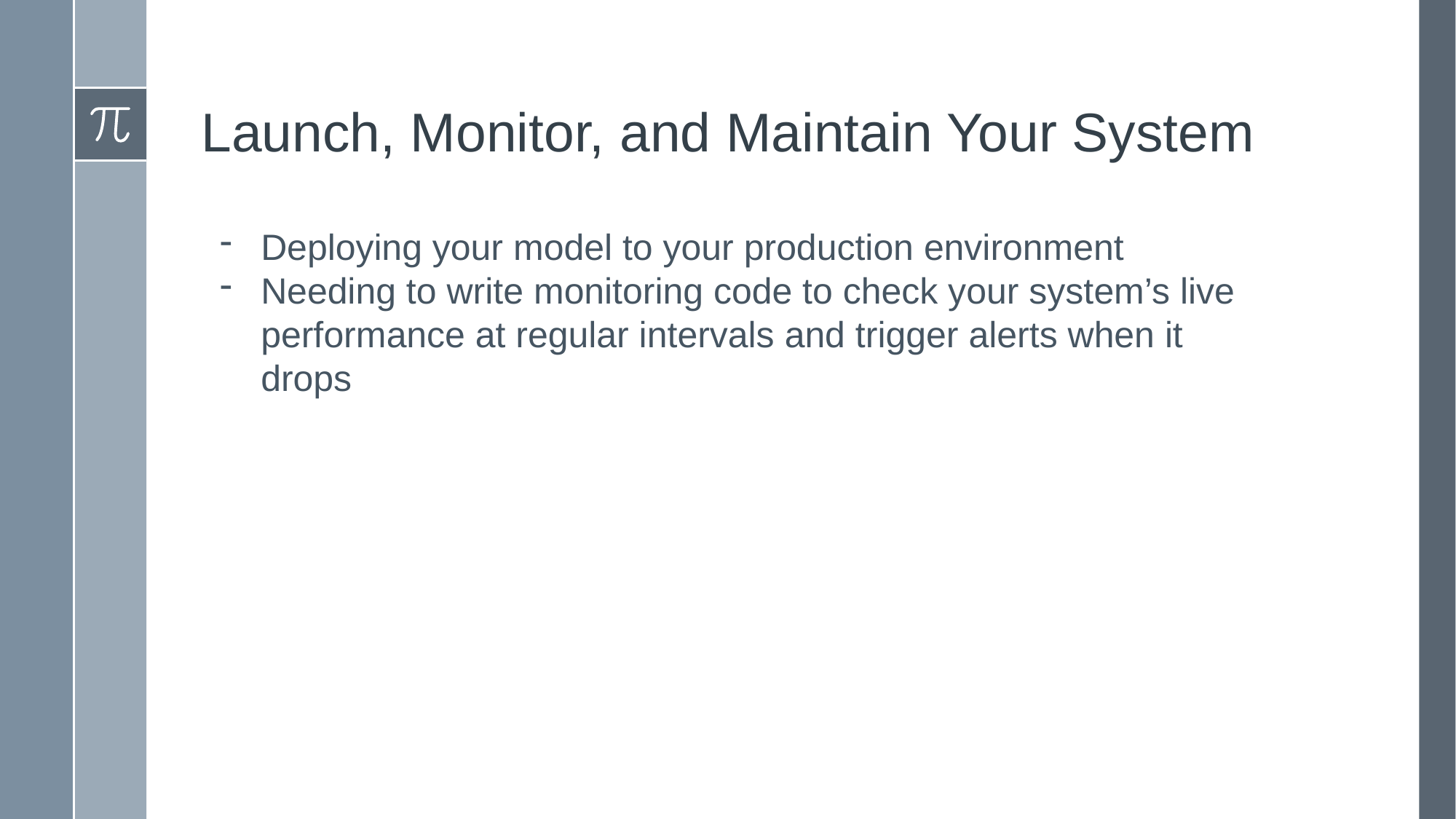

# Launch, Monitor, and Maintain Your System
Deploying your model to your production environment
Needing to write monitoring code to check your system’s live performance at regular intervals and trigger alerts when it drops